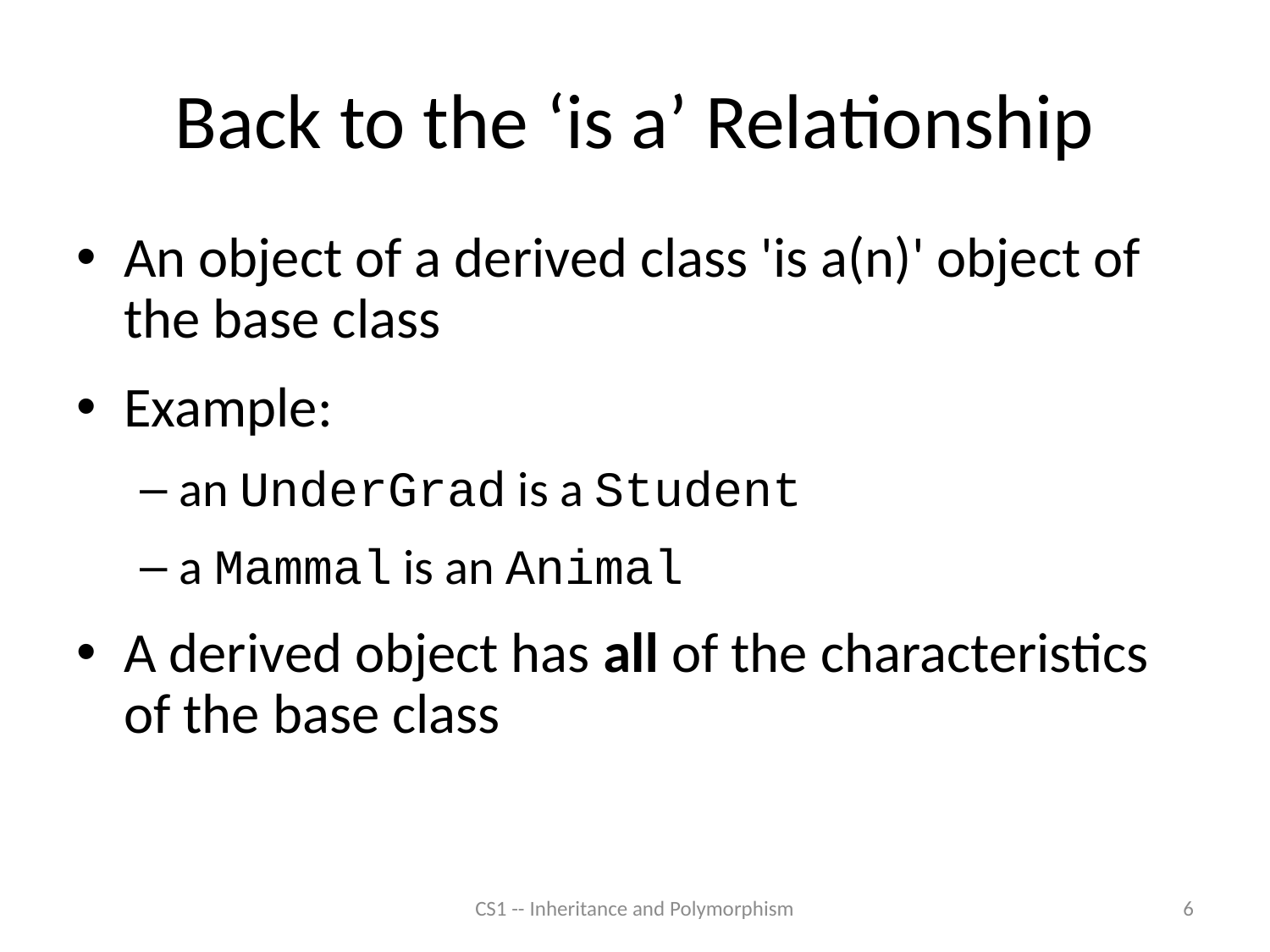

# Back to the ‘is a’ Relationship
An object of a derived class 'is a(n)' object of the base class
Example:
an UnderGrad is a Student
a Mammal is an Animal
A derived object has all of the characteristics of the base class

CS1 -- Inheritance and Polymorphism
6